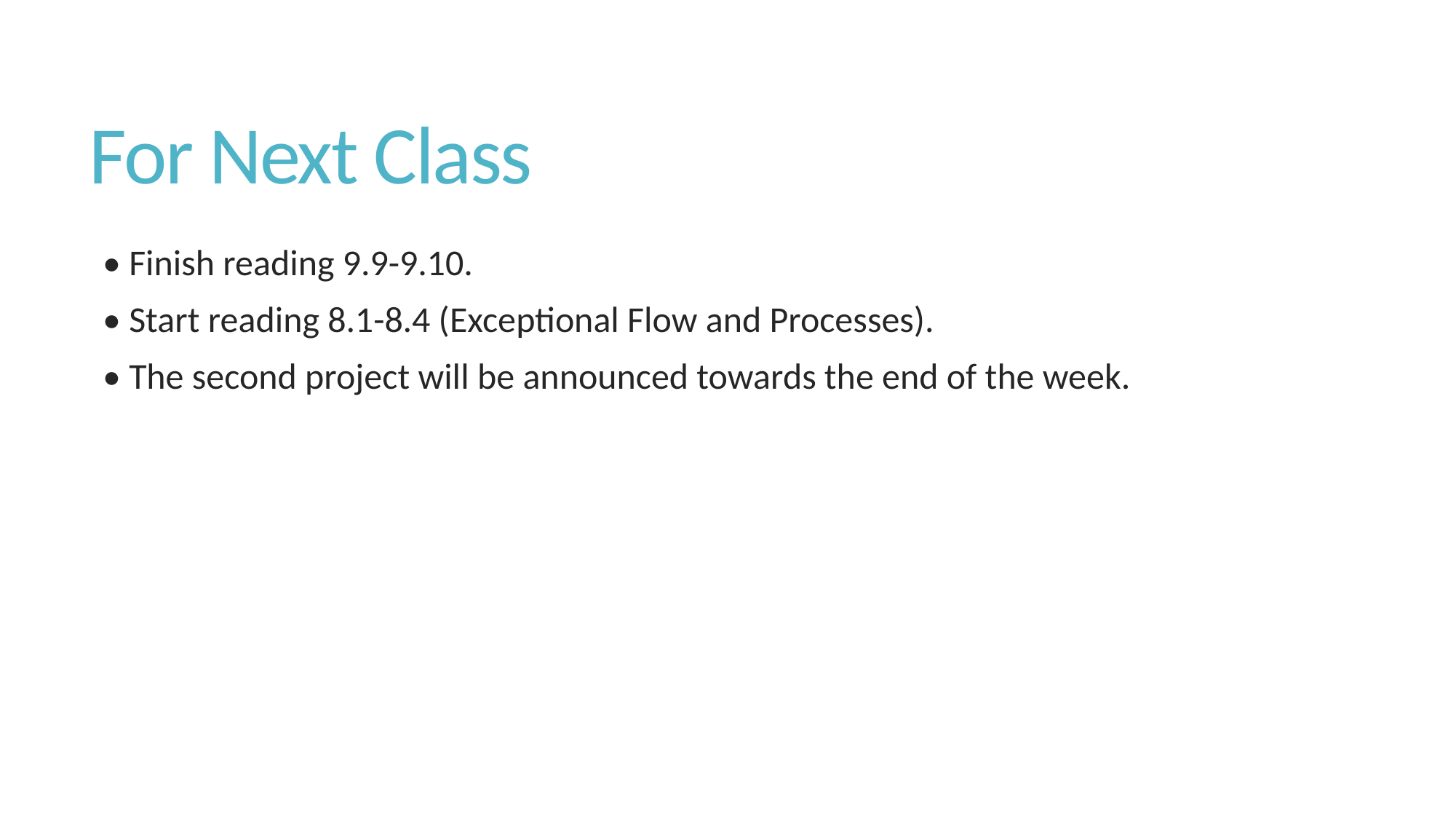

# For Next Class
• Finish reading 9.9-9.10.
• Start reading 8.1-8.4 (Exceptional Flow and Processes).
• The second project will be announced towards the end of the week.